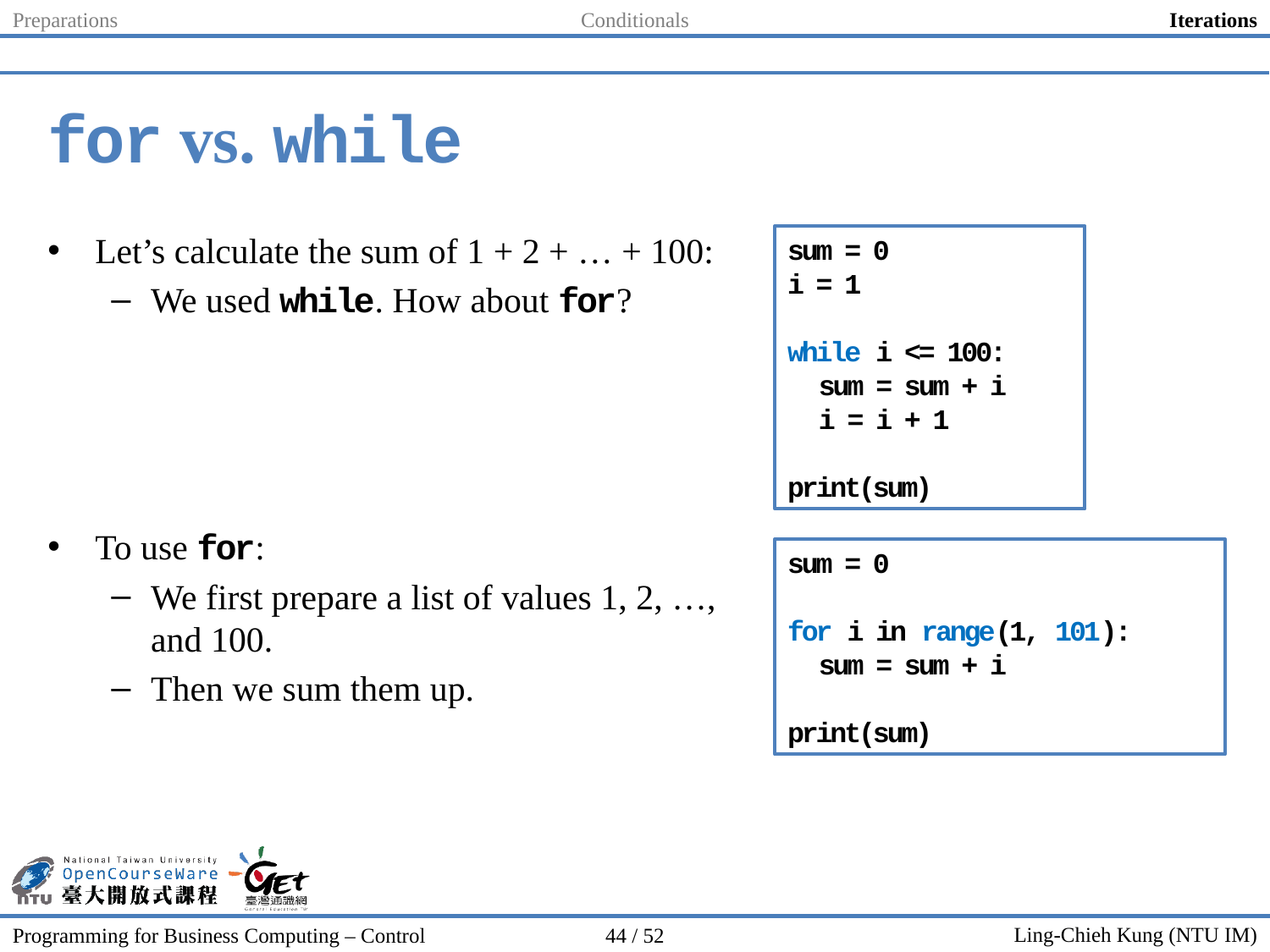

Preparations
Conditionals
Iterations

# for vs. while
Let’s calculate the sum of 1 + 2 + … + 100:
We used while. How about for?

To use for:
We first prepare a list of values 1, 2, …, and 100.
Then we sum them up.
sum = 0
i = 1

while i <= 100:
  sum = sum + i
  i = i + 1

print(sum)
sum = 0

for i in range(1, 101):
  sum = sum + i

print(sum)